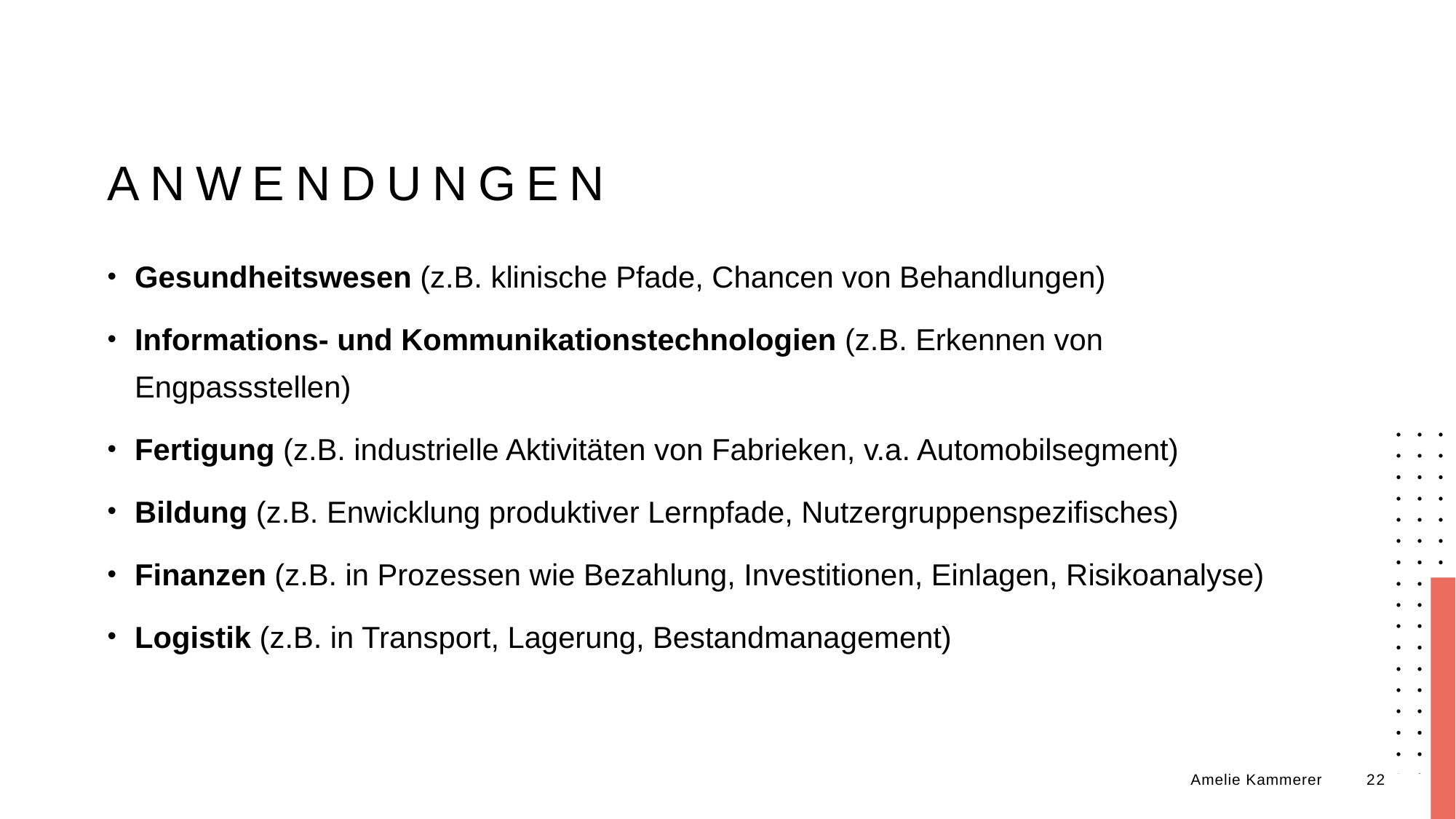

# Anwendungen
Gesundheitswesen (z.B. klinische Pfade, Chancen von Behandlungen)
Informations- und Kommunikationstechnologien (z.B. Erkennen von Engpassstellen)
Fertigung (z.B. industrielle Aktivitäten von Fabrieken, v.a. Automobilsegment)
Bildung (z.B. Enwicklung produktiver Lernpfade, Nutzergruppenspezifisches)
Finanzen (z.B. in Prozessen wie Bezahlung, Investitionen, Einlagen, Risikoanalyse)
Logistik (z.B. in Transport, Lagerung, Bestandmanagement)
Amelie Kammerer
22